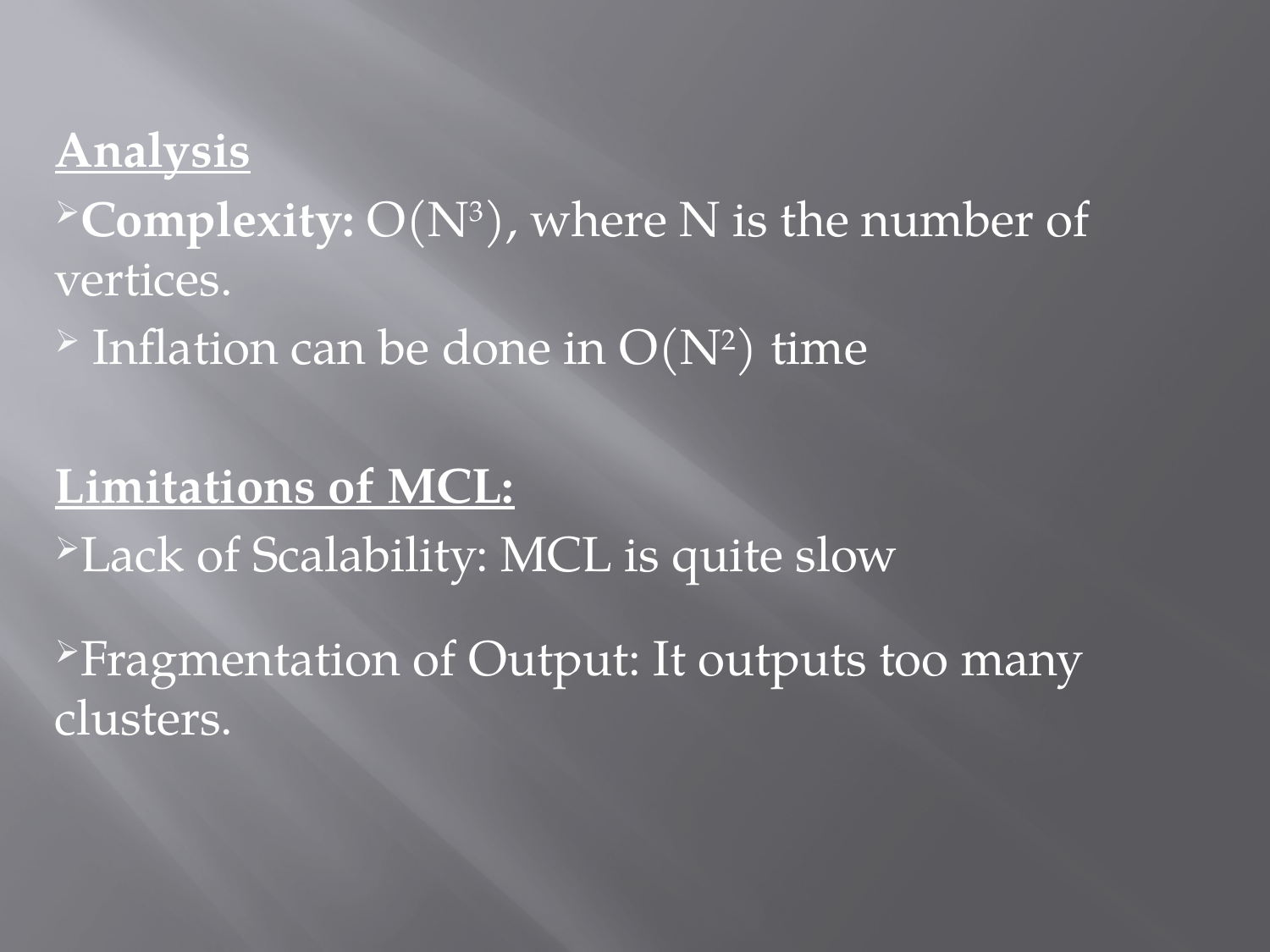

Analysis
Complexity: O(N3), where N is the number of vertices.
 Inflation can be done in O(N2) time

Limitations of MCL:
Lack of Scalability: MCL is quite slow

Fragmentation of Output: It outputs too many clusters.
#